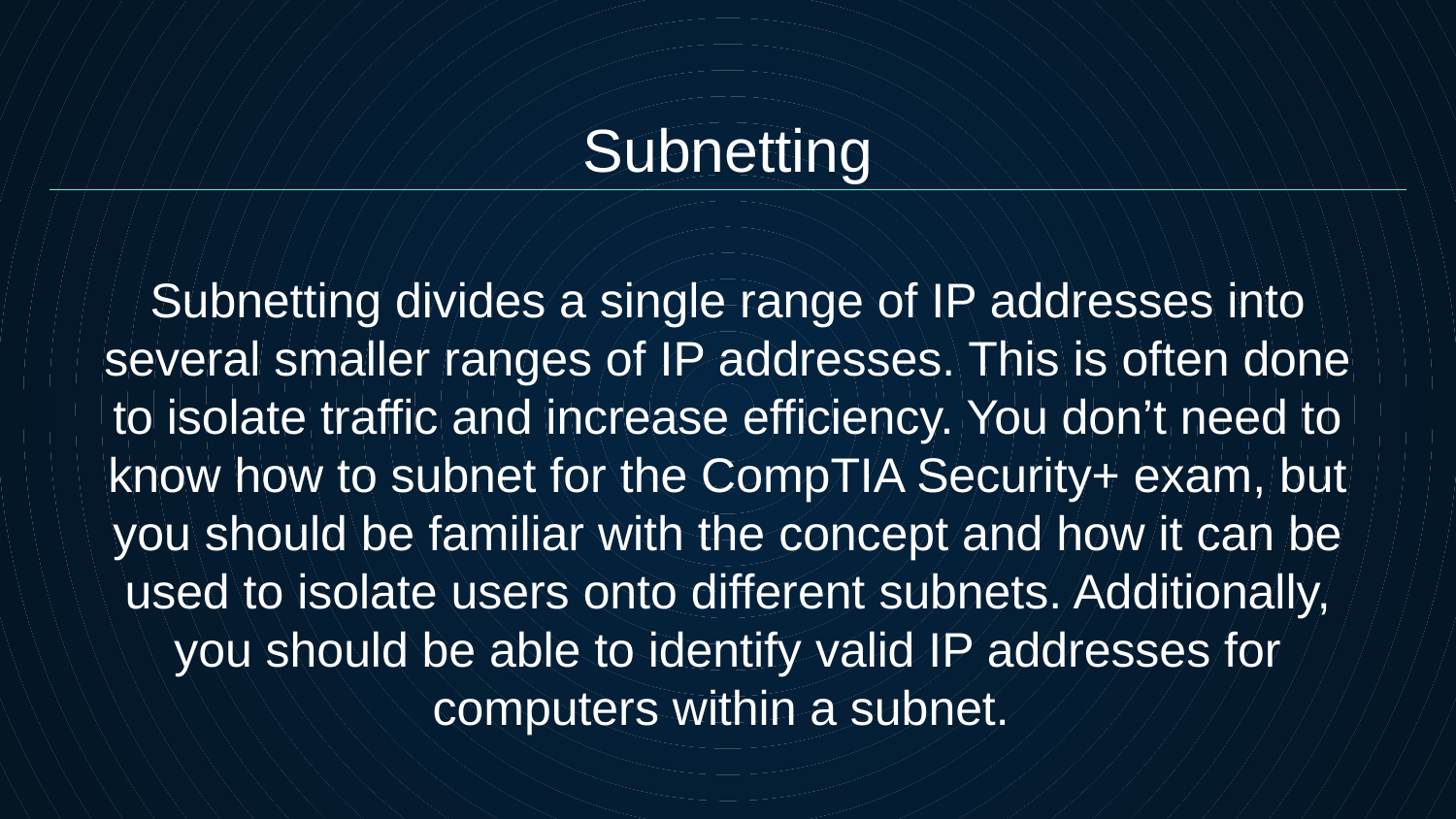

Subnetting
Subnetting divides a single range of IP addresses into several smaller ranges of IP addresses. This is often done to isolate traffic and increase efficiency. You don’t need to know how to subnet for the CompTIA Security+ exam, but you should be familiar with the concept and how it can be used to isolate users onto different subnets. Additionally, you should be able to identify valid IP addresses for computers within a subnet.